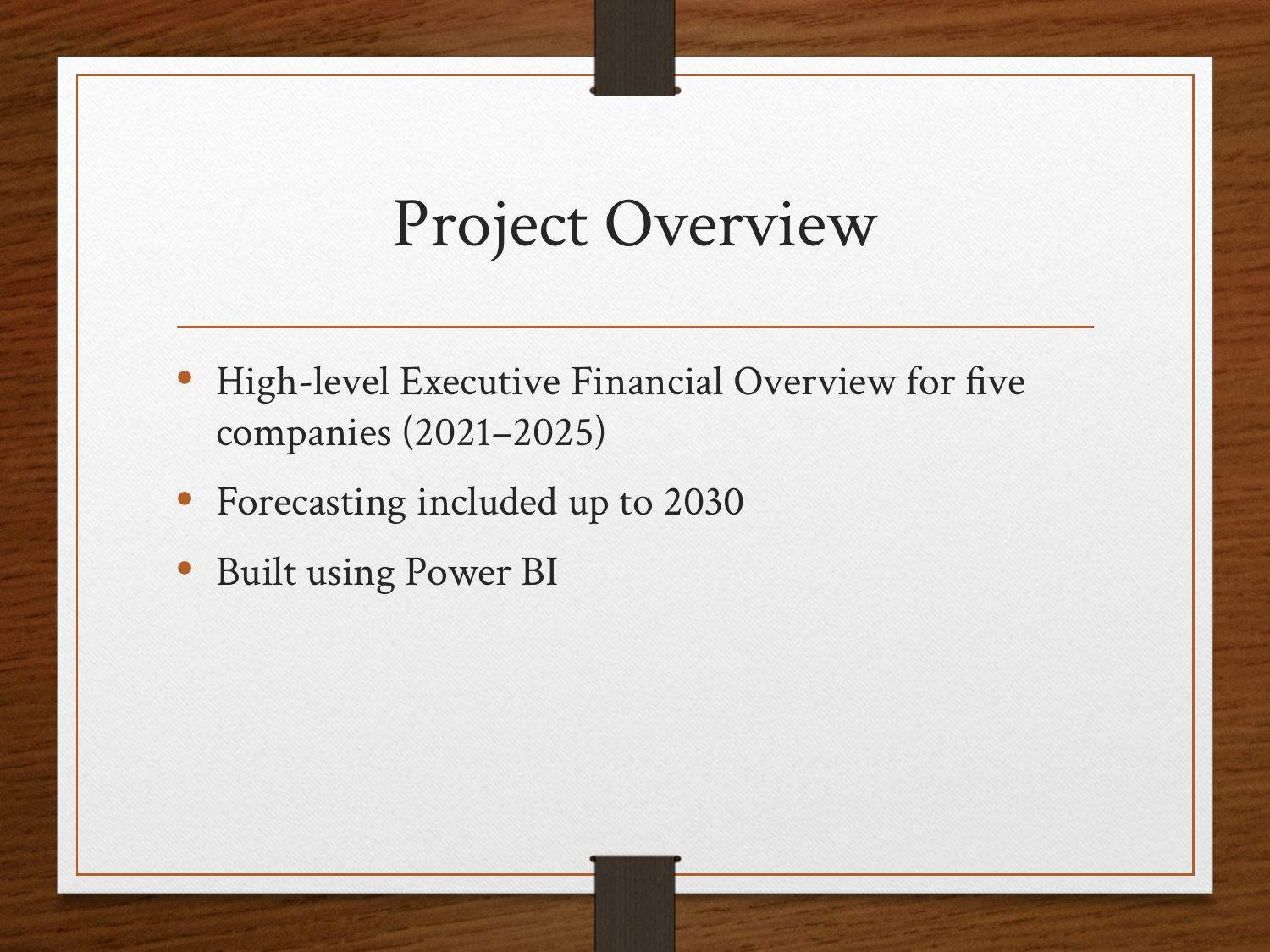

# Project Overview
High-level Executive Financial Overview for five companies (2021–2025)
Forecasting included up to 2030
Built using Power BI